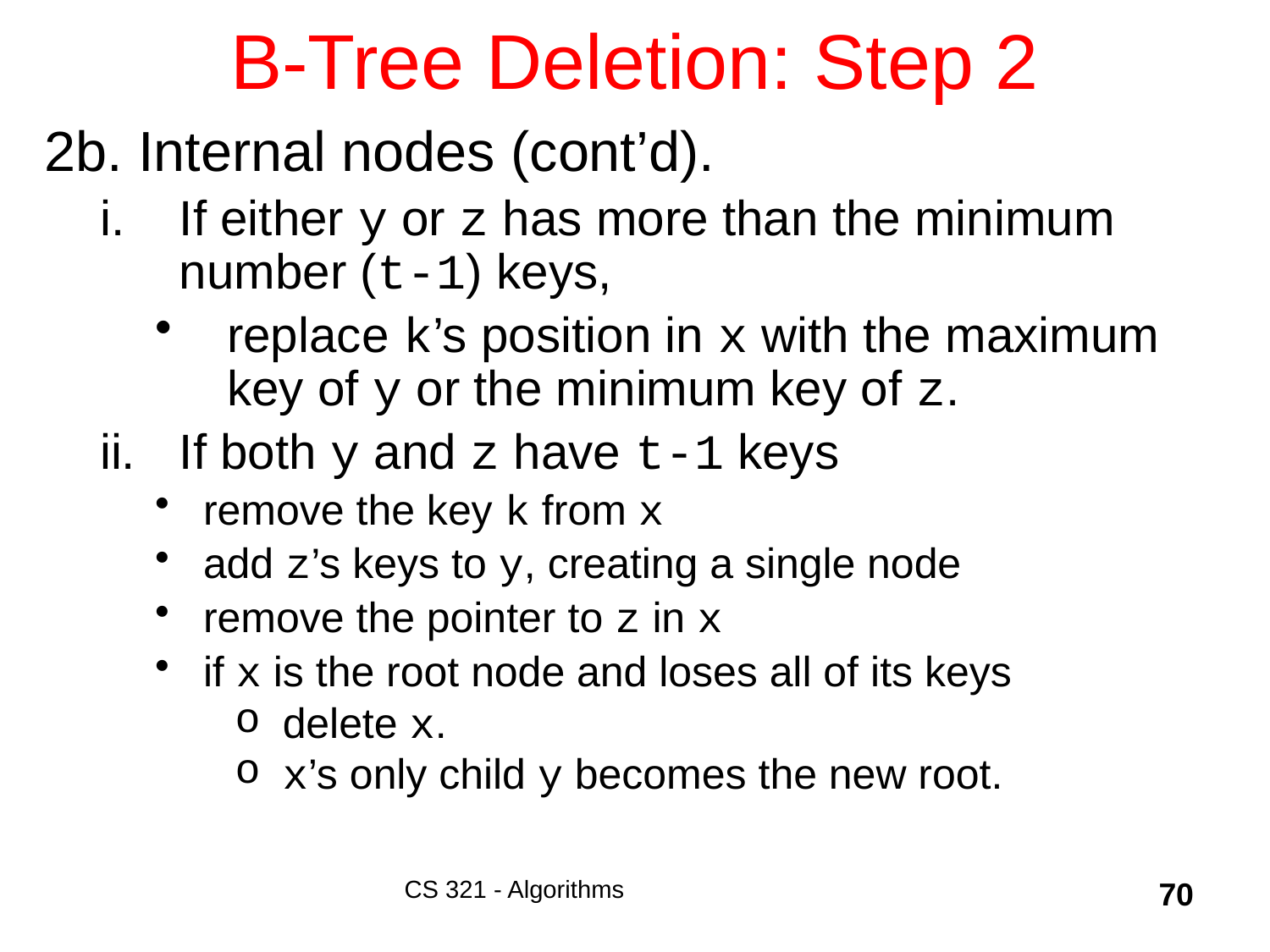

# B-Tree Deletion: Step 2
2b. Internal nodes (cont’d).
If either y or z has more than the minimum number (t-1) keys,
replace k’s position in x with the maximum key of y or the minimum key of z.
If both y and z have t-1 keys
remove the key k from x
add z’s keys to y, creating a single node
remove the pointer to z in x
if x is the root node and loses all of its keys
delete x.
x’s only child y becomes the new root.

CS 321 - Algorithms
70